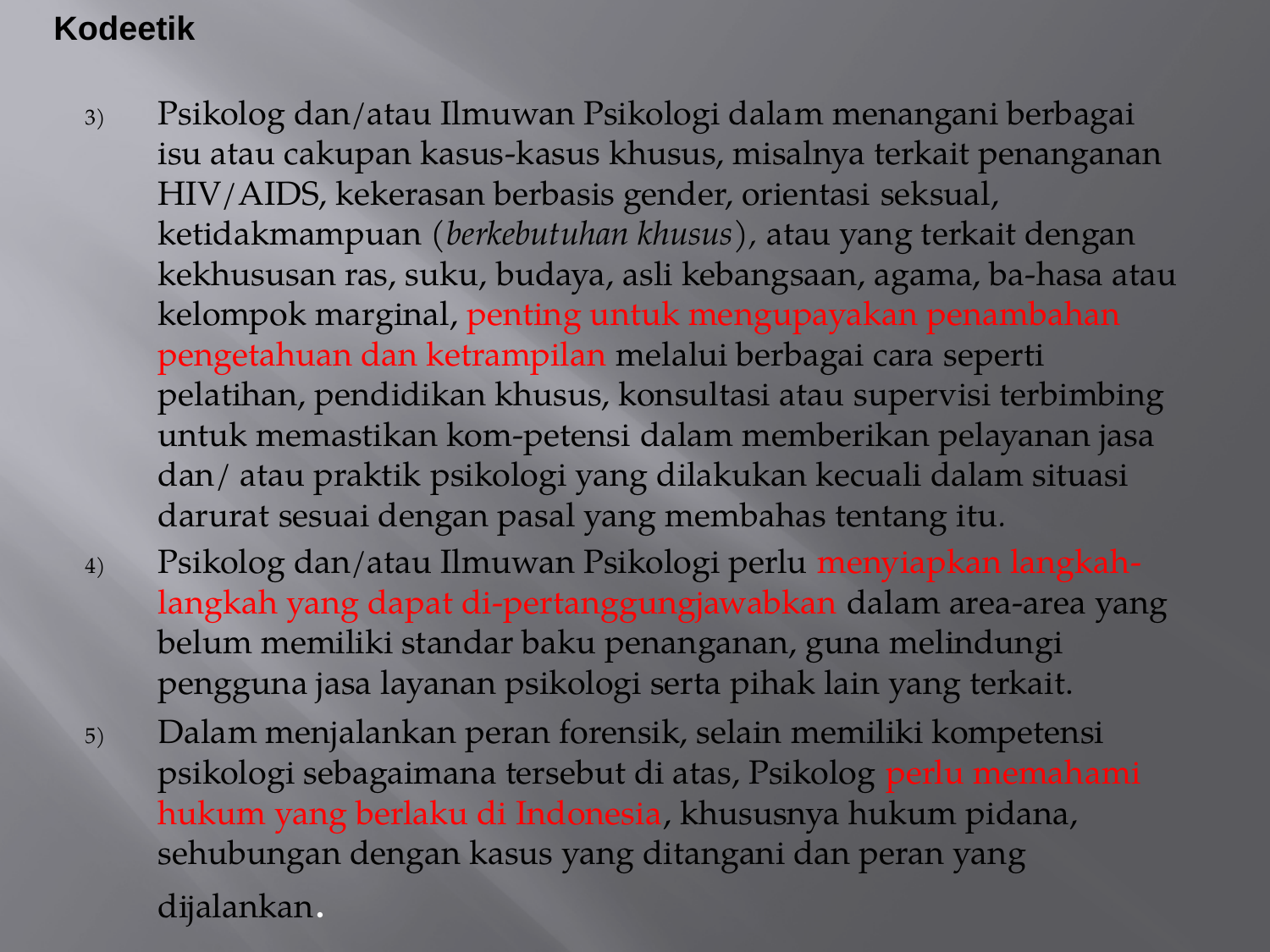

Kodeetik
Psikolog dan/atau Ilmuwan Psikologi dalam menangani berbagai isu atau cakupan kasus-kasus khusus, misalnya terkait penanganan HIV/AIDS, kekerasan berbasis gender, orientasi seksual, ketidakmampuan (berkebutuhan khusus), atau yang terkait dengan kekhususan ras, suku, budaya, asli kebangsaan, agama, ba-hasa atau kelompok marginal, penting untuk mengupayakan penambahan pengetahuan dan ketrampilan melalui berbagai cara seperti pelatihan, pendidikan khusus, konsultasi atau supervisi terbimbing untuk memastikan kom-petensi dalam memberikan pelayanan jasa dan/ atau praktik psikologi yang dilakukan kecuali dalam situasi darurat sesuai dengan pasal yang membahas tentang itu.
Psikolog dan/atau Ilmuwan Psikologi perlu menyiapkan langkah-langkah yang dapat di-pertanggungjawabkan dalam area-area yang belum memiliki standar baku penanganan, guna melindungi pengguna jasa layanan psikologi serta pihak lain yang terkait.
Dalam menjalankan peran forensik, selain memiliki kompetensi psikologi sebagaimana tersebut di atas, Psikolog perlu memahami hukum yang berlaku di Indonesia, khususnya hukum pidana, sehubungan dengan kasus yang ditangani dan peran yang dijalankan.